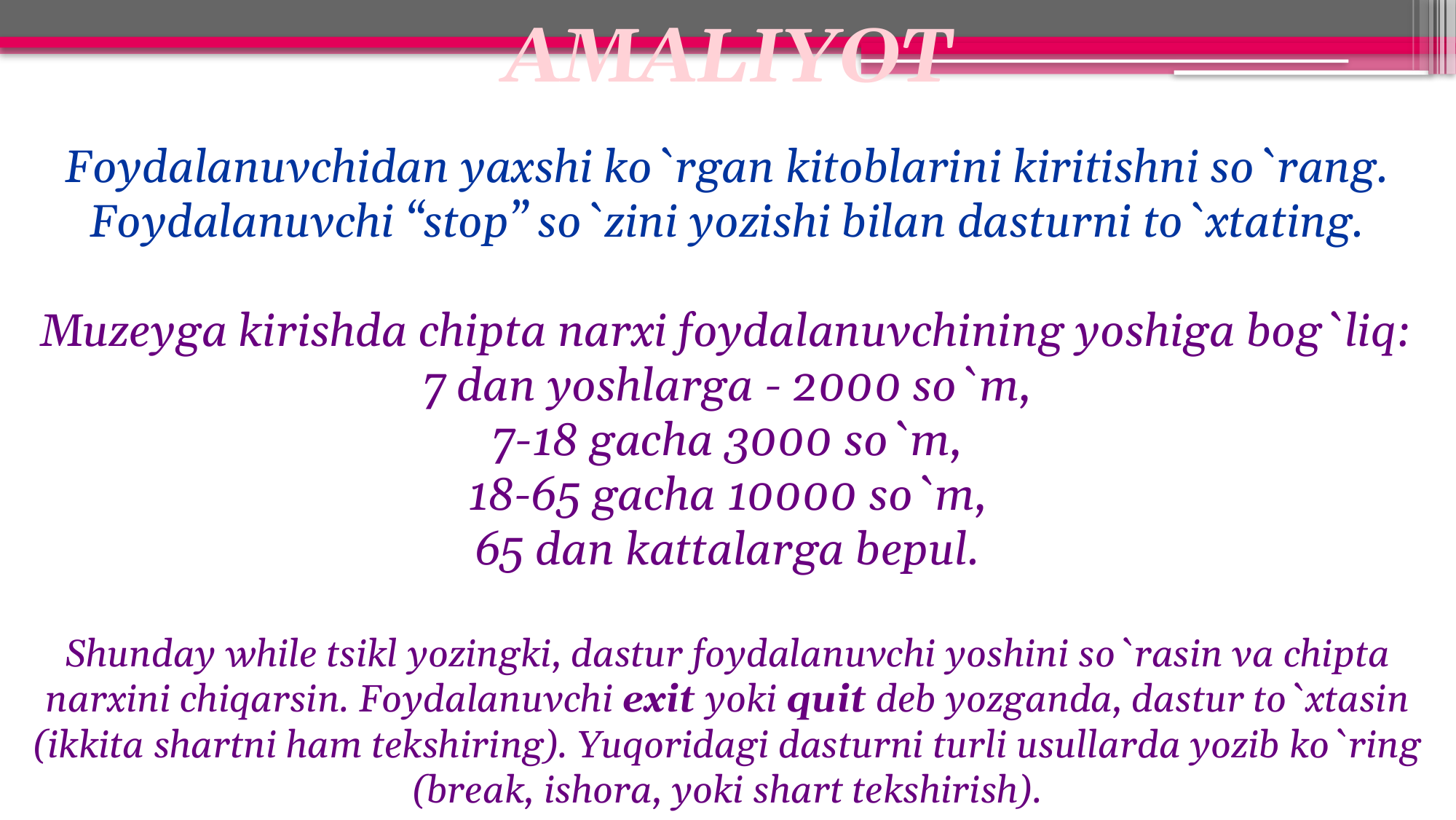

AMALIYOT
Foydalanuvchidan yaxshi ko`rgan kitoblarini kiritishni so`rang. Foydalanuvchi “stop” so`zini yozishi bilan dasturni to`xtating.

Muzeyga kirishda chipta narxi foydalanuvchining yoshiga bog`liq:
7 dan yoshlarga - 2000 so`m,
7-18 gacha 3000 so`m,
18-65 gacha 10000 so`m,
65 dan kattalarga bepul.

Shunday while tsikl yozingki, dastur foydalanuvchi yoshini so`rasin va chipta narxini chiqarsin. Foydalanuvchi exit yoki quit deb yozganda, dastur to`xtasin (ikkita shartni ham tekshiring). Yuqoridagi dasturni turli usullarda yozib ko`ring (break, ishora, yoki shart tekshirish).